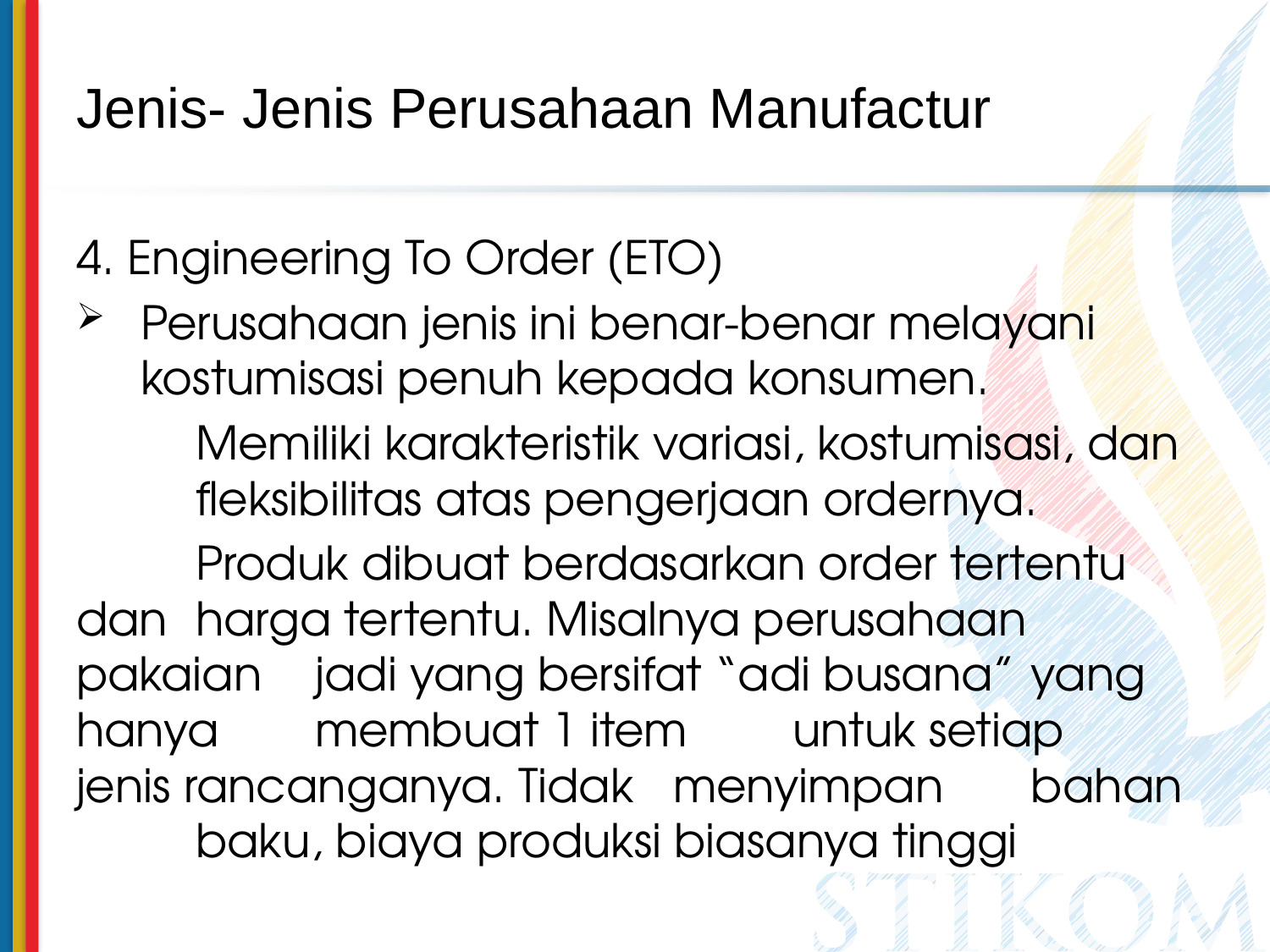

# Jenis- Jenis Perusahaan Manufactur
4. Engineering To Order (ETO)
Perusahaan jenis ini benar-benar melayani kostumisasi penuh kepada konsumen.
	Memiliki karakteristik variasi, kostumisasi, dan 	fleksibilitas atas pengerjaan ordernya.
	Produk dibuat berdasarkan order tertentu 	dan 	harga tertentu. Misalnya perusahaan 	pakaian 	jadi yang bersifat “adi busana” 	yang hanya 	membuat 1 item	untuk setiap 	jenis rancanganya. Tidak 	menyimpan 	bahan 	baku, biaya produksi biasanya tinggi